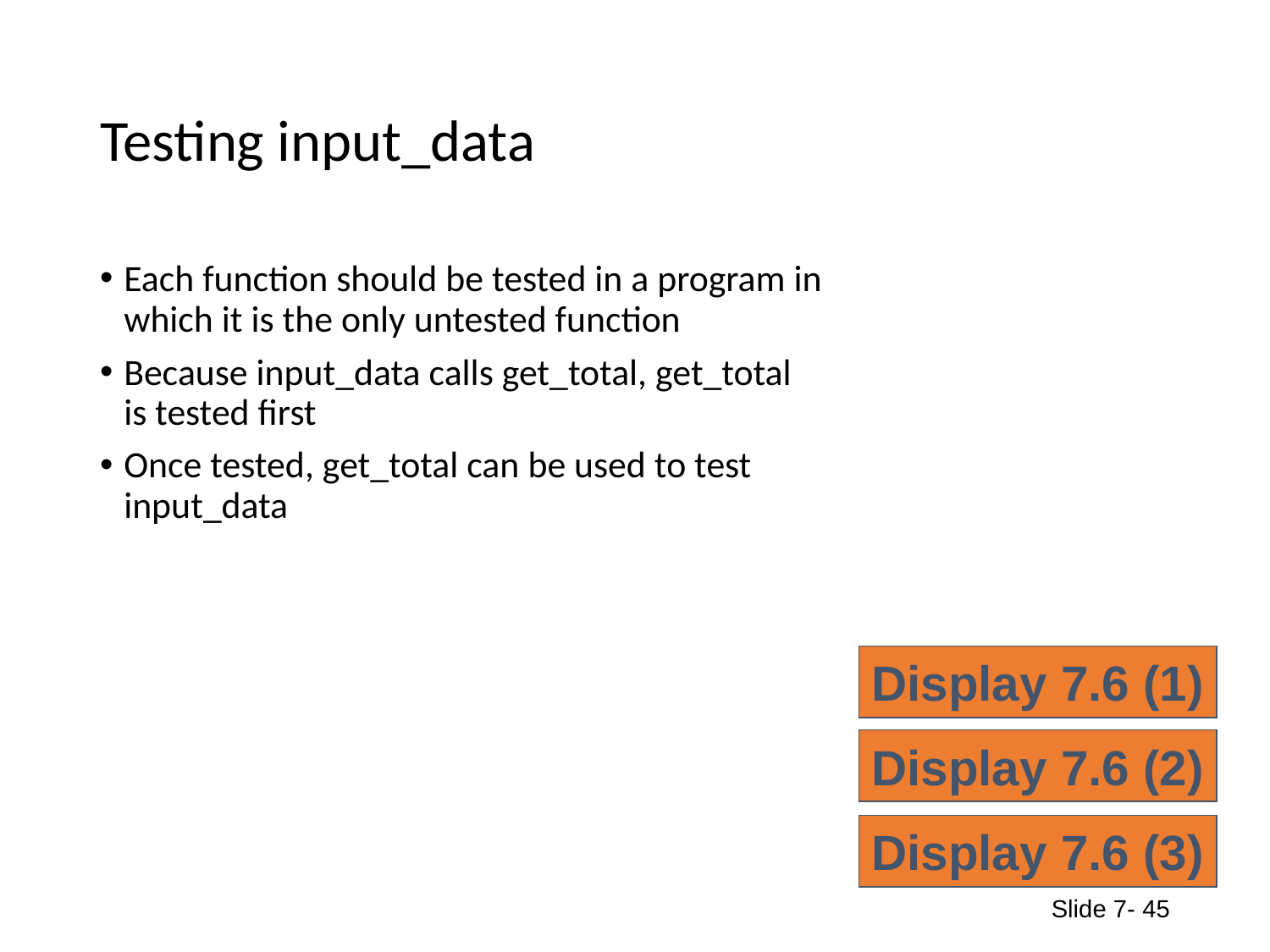

# Testing input_data
Each function should be tested in a program in
which it is the only untested function
Because input_data calls get_total, get_total
is tested first
Once tested, get_total can be used to test
input_data

Display 7.6 (1)
Display 7.6 (2)
Display 7.6 (3)
Slide 7- 45